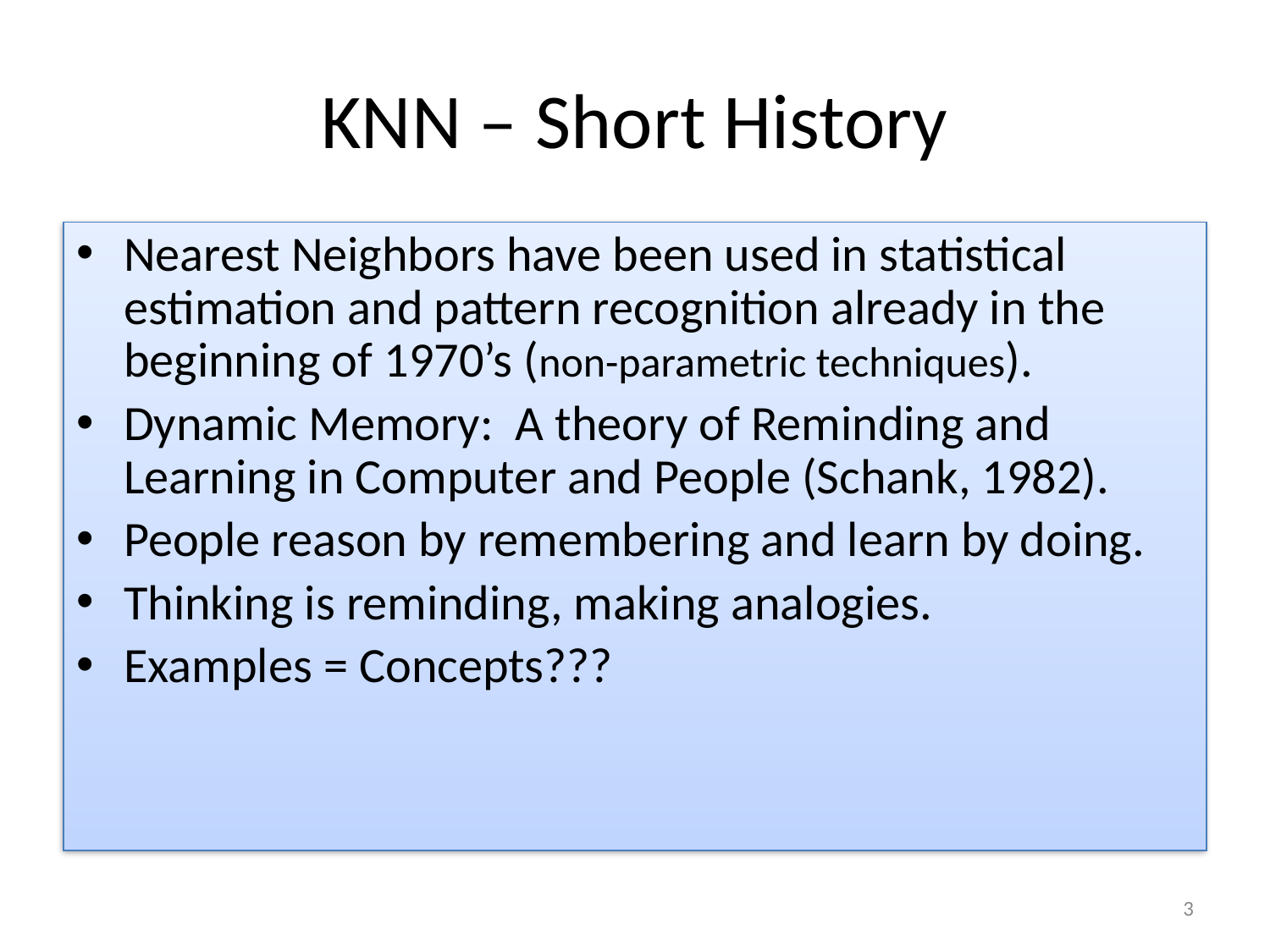

# KNN – Short History
Nearest Neighbors have been used in statistical estimation and pattern recognition already in the beginning of 1970’s (non-parametric techniques).
Dynamic Memory:  A theory of Reminding and Learning in Computer and People (Schank, 1982).
People reason by remembering and learn by doing.
Thinking is reminding, making analogies.
Examples = Concepts???
3